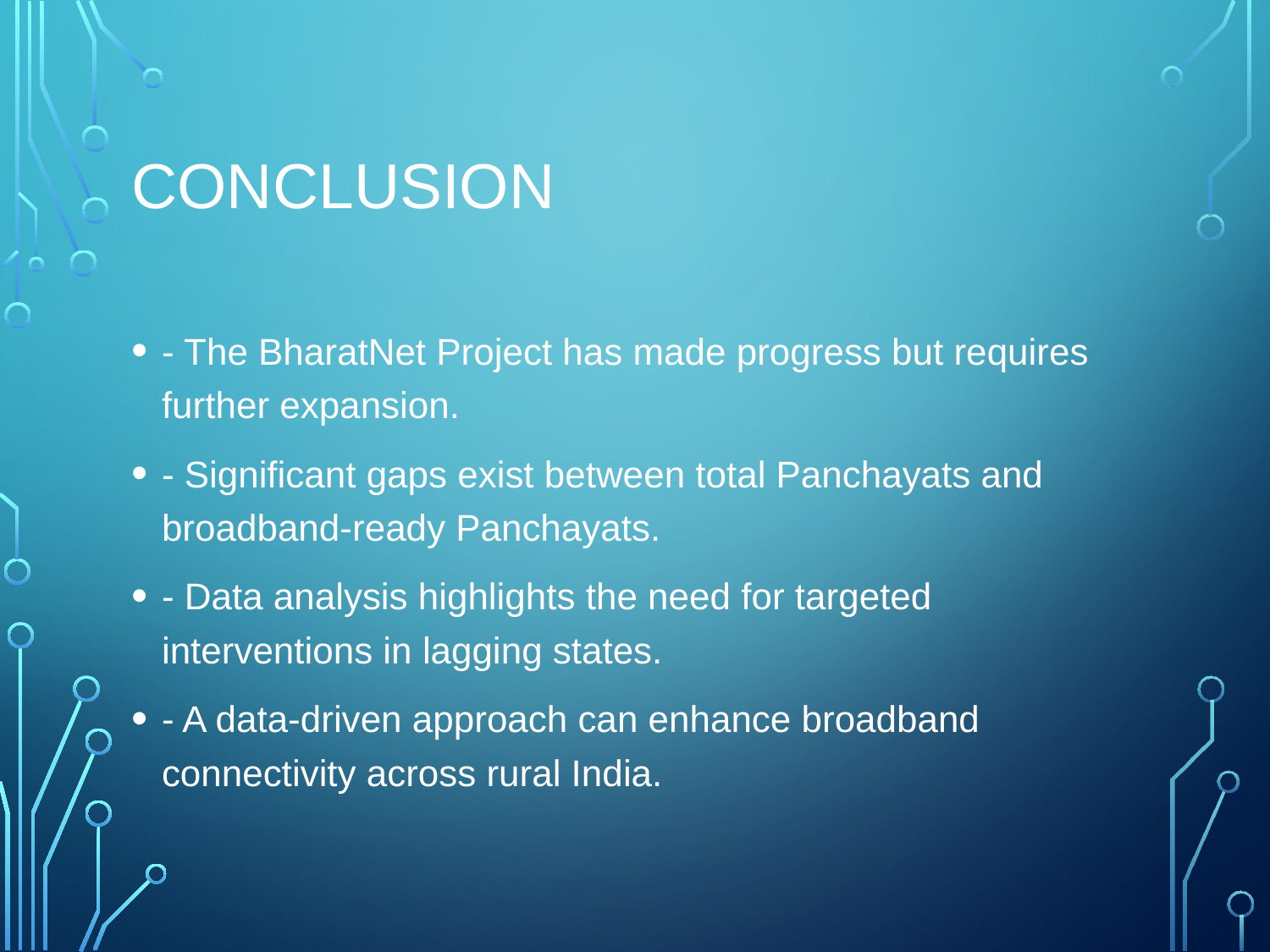

# Conclusion
- The BharatNet Project has made progress but requires further expansion.
- Significant gaps exist between total Panchayats and broadband-ready Panchayats.
- Data analysis highlights the need for targeted interventions in lagging states.
- A data-driven approach can enhance broadband connectivity across rural India.